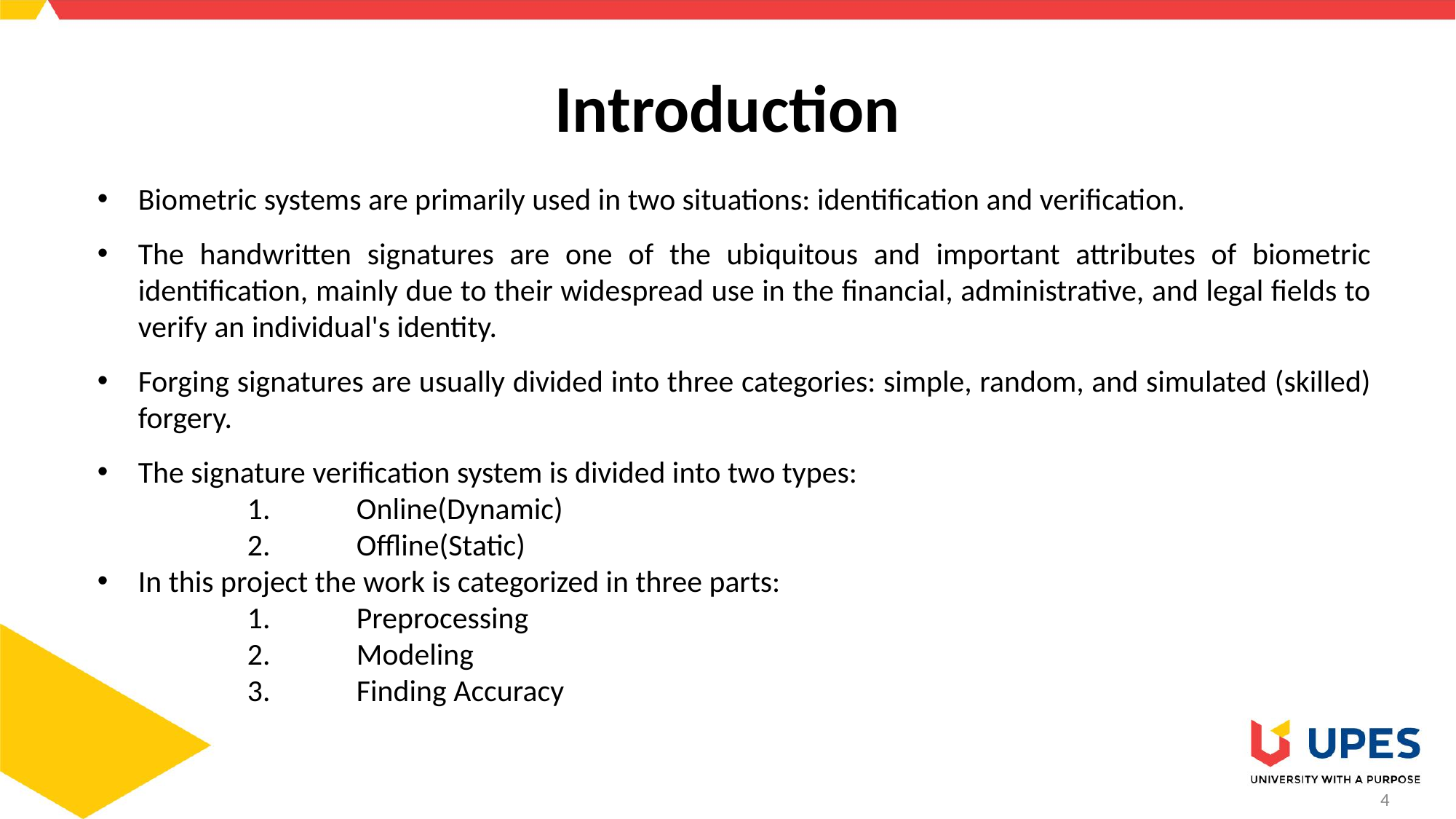

# Introduction
Biometric systems are primarily used in two situations: identification and verification.
The handwritten signatures are one of the ubiquitous and important attributes of biometric identification, mainly due to their widespread use in the financial, administrative, and legal fields to verify an individual's identity.
Forging signatures are usually divided into three categories: simple, random, and simulated (skilled) forgery.
The signature verification system is divided into two types:
		1. 	Online(Dynamic)
		2.	Offline(Static)
In this project the work is categorized in three parts:
		1.	Preprocessing
		2.	Modeling
		3.	Finding Accuracy